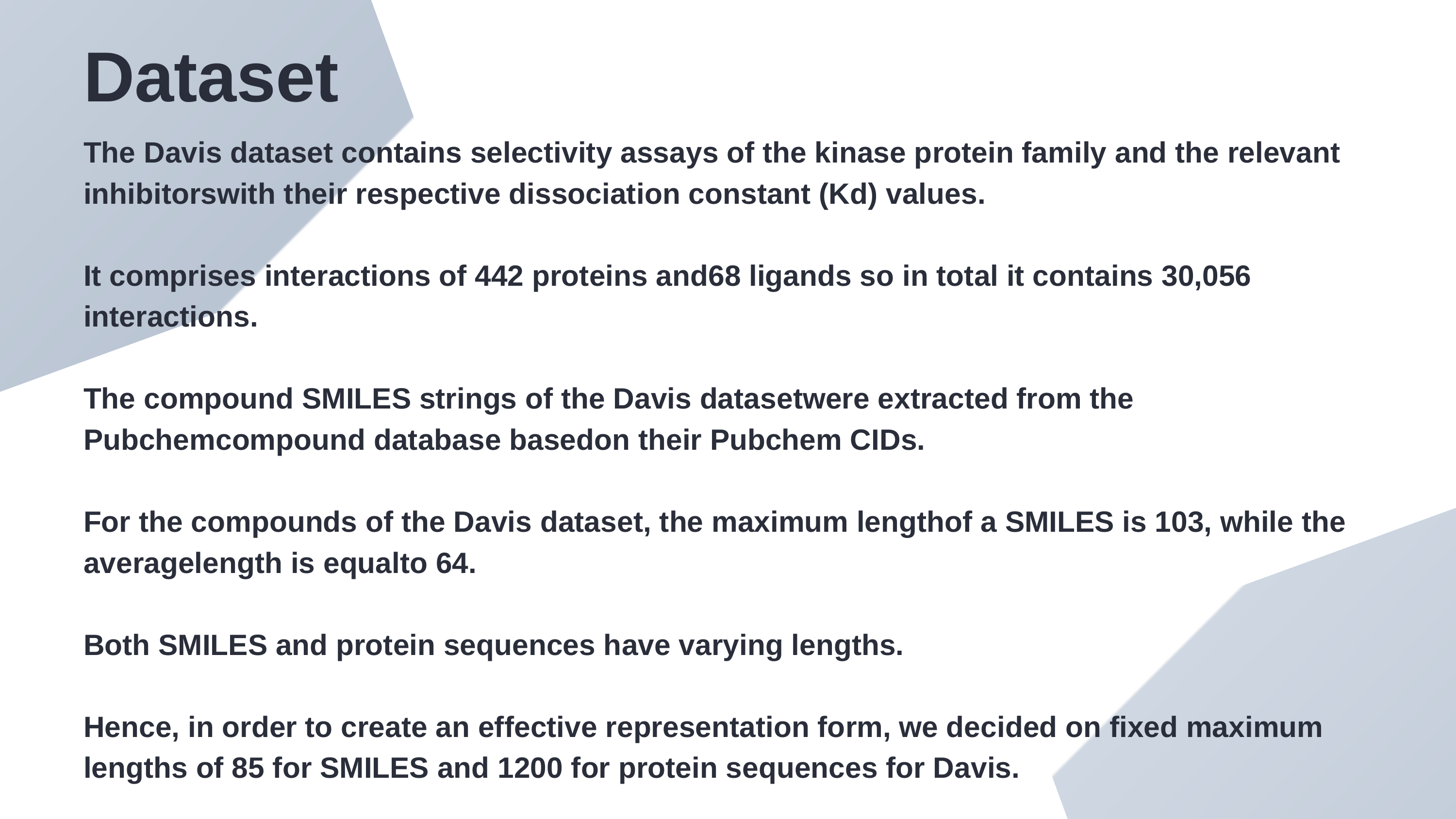

Dataset
The Davis dataset contains selectivity assays of the kinase protein family and the relevant inhibitorswith their respective dissociation constant (Kd) values.

It comprises interactions of 442 proteins and68 ligands so in total it contains 30,056 interactions.

The compound SMILES strings of the Davis datasetwere extracted from the Pubchemcompound database basedon their Pubchem CIDs.

For the compounds of the Davis dataset, the maximum lengthof a SMILES is 103, while the averagelength is equalto 64.

Both SMILES and protein sequences have varying lengths.

Hence, in order to create an effective representation form, we decided on fixed maximum lengths of 85 for SMILES and 1200 for protein sequences for Davis.